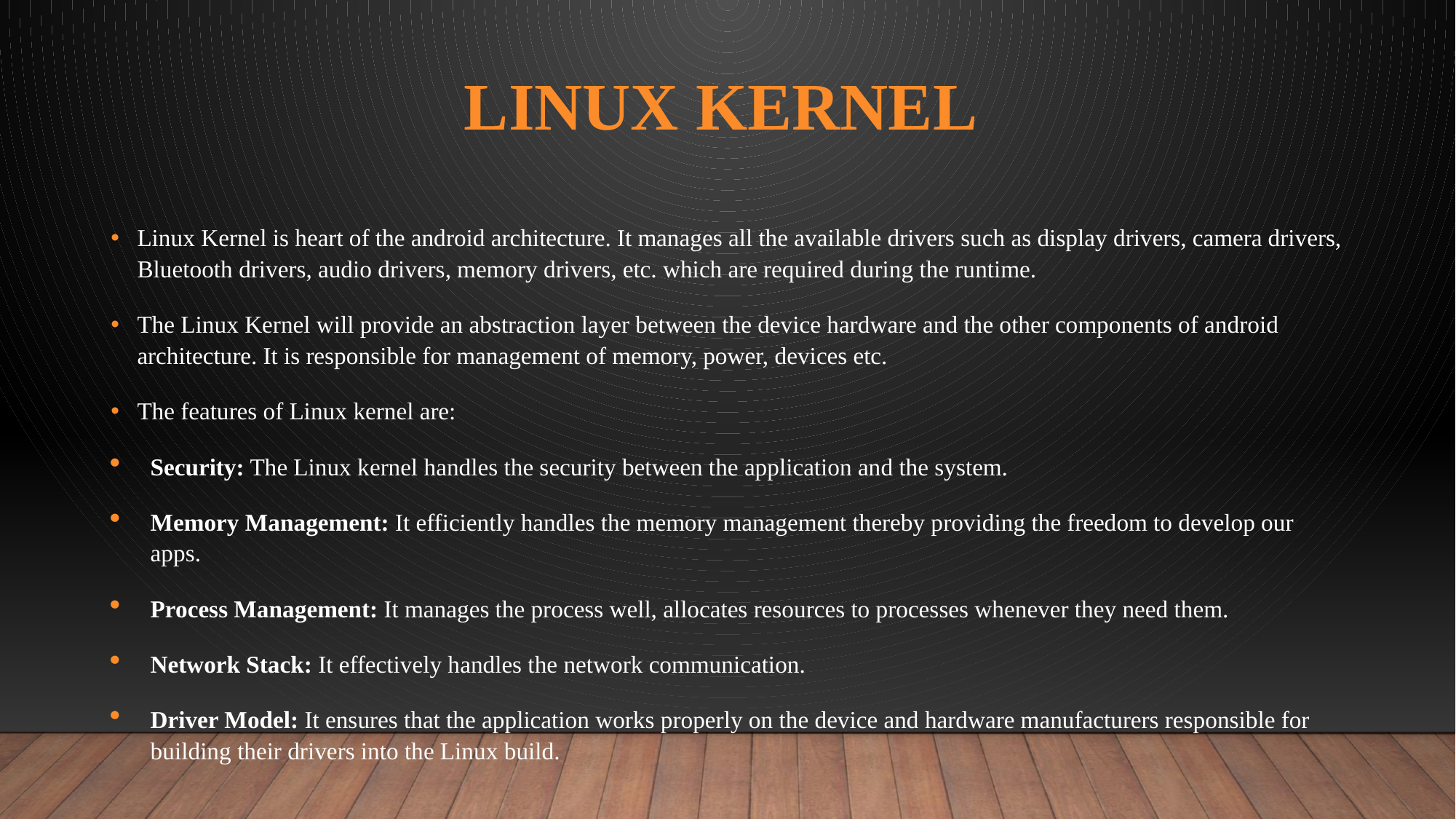

# Linux Kernel

Linux Kernel is heart of the android architecture. It manages all the available drivers such as display drivers, camera drivers, Bluetooth drivers, audio drivers, memory drivers, etc. which are required during the runtime.
The Linux Kernel will provide an abstraction layer between the device hardware and the other components of android architecture. It is responsible for management of memory, power, devices etc.
The features of Linux kernel are:
Security: The Linux kernel handles the security between the application and the system.
Memory Management: It efficiently handles the memory management thereby providing the freedom to develop our apps.
Process Management: It manages the process well, allocates resources to processes whenever they need them.
Network Stack: It effectively handles the network communication.
Driver Model: It ensures that the application works properly on the device and hardware manufacturers responsible for building their drivers into the Linux build.